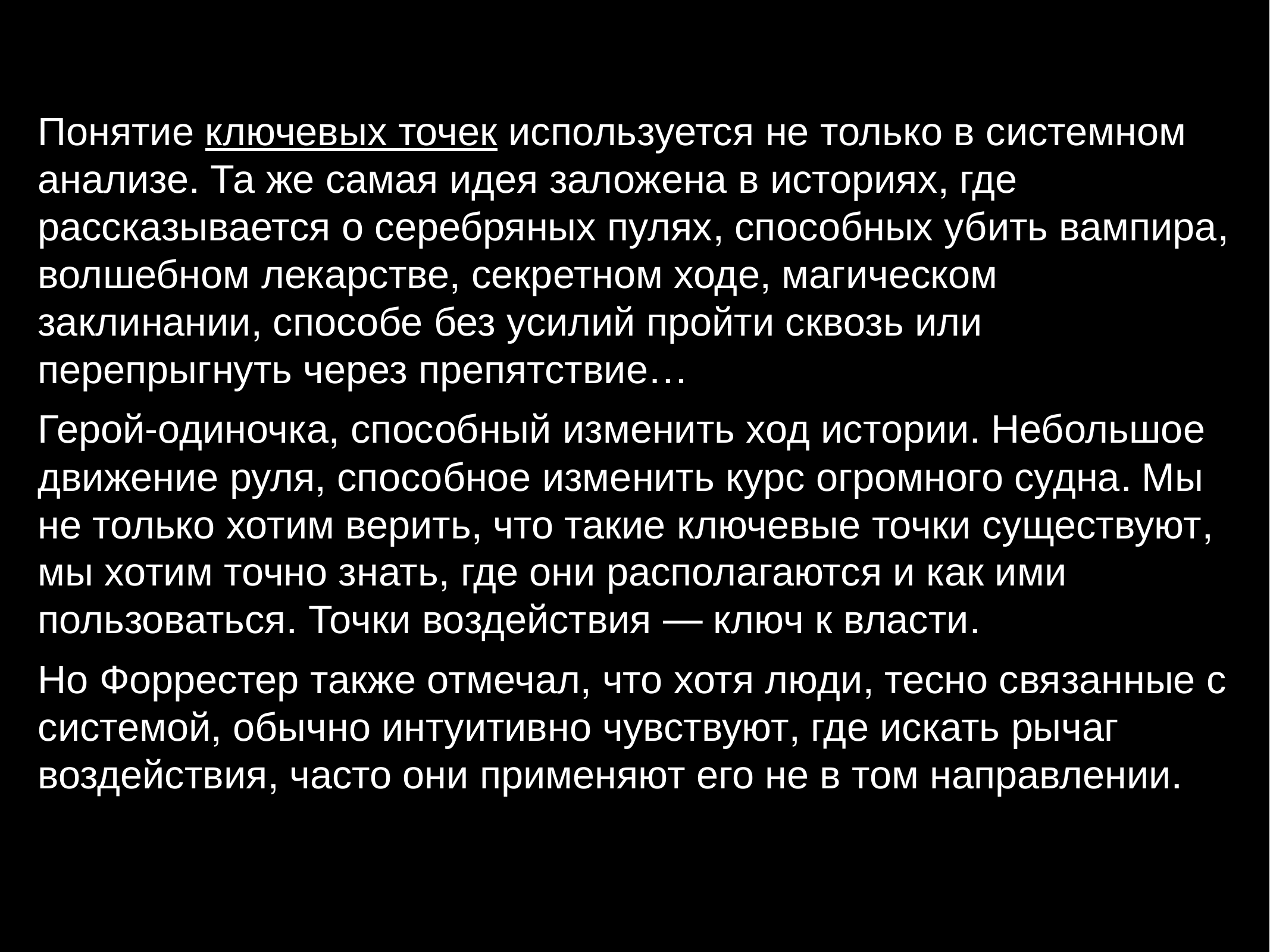

Понятие ключевых точек используется не только в системном анализе. Та же самая идея заложена в историях, где рассказывается о серебряных пулях, способных убить вампира, волшебном лекарстве, секретном ходе, магическом заклинании, способе без усилий пройти сквозь или перепрыгнуть через препятствие…
Герой-одиночка, способный изменить ход истории. Небольшое движение руля, способное изменить курс огромного судна. Мы не только хотим верить, что такие ключевые точки существуют, мы хотим точно знать, где они располагаются и как ими пользоваться. Точки воздействия — ключ к власти.
Но Форрестер также отмечал, что хотя люди, тесно связанные с системой, обычно интуитивно чувствуют, где искать рычаг воздействия, часто они применяют его не в том направлении.
5